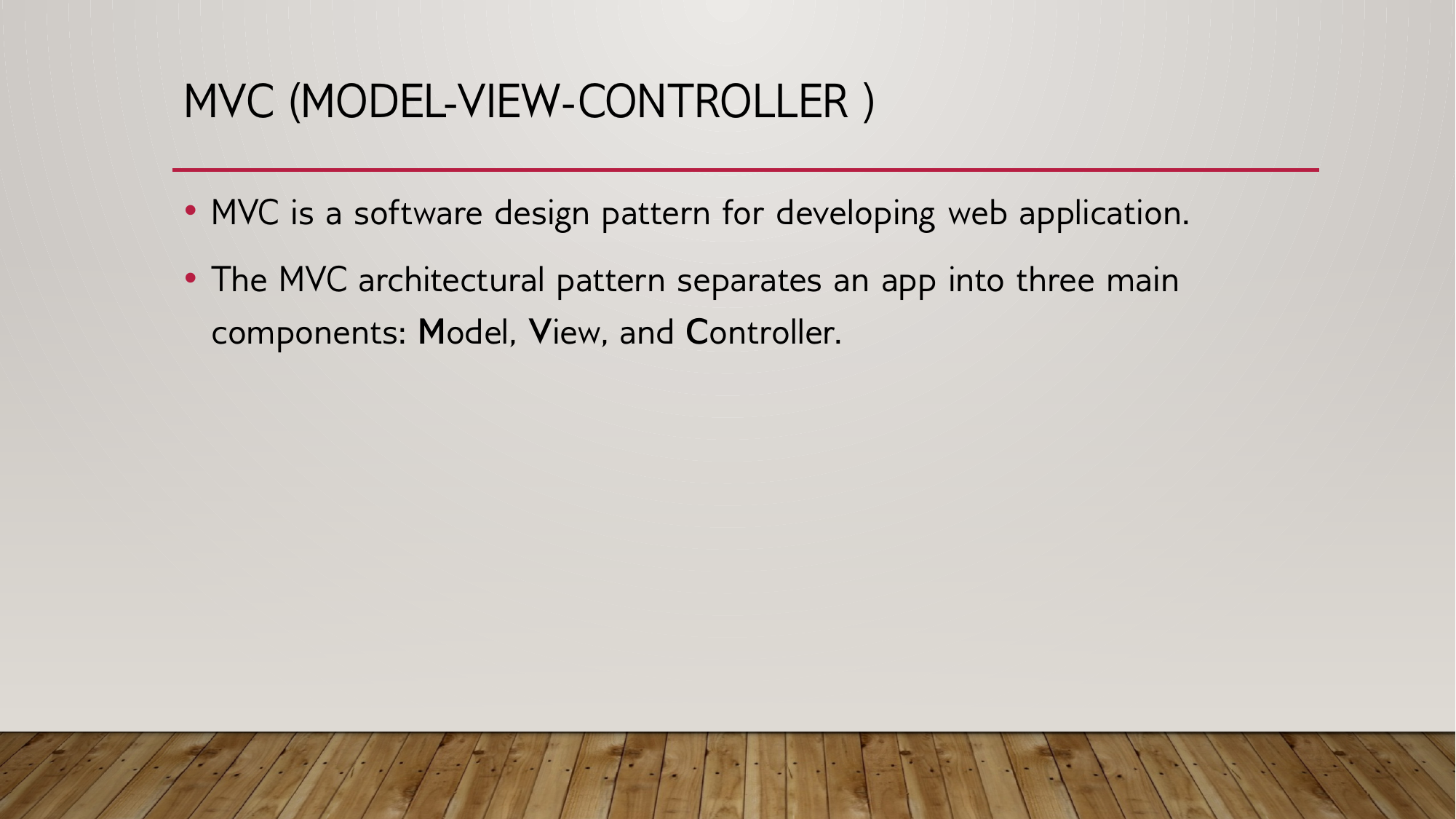

# mvc (Model-View-Controller )
MVC is a software design pattern for developing web application.
The MVC architectural pattern separates an app into three main components: Model, View, and Controller.